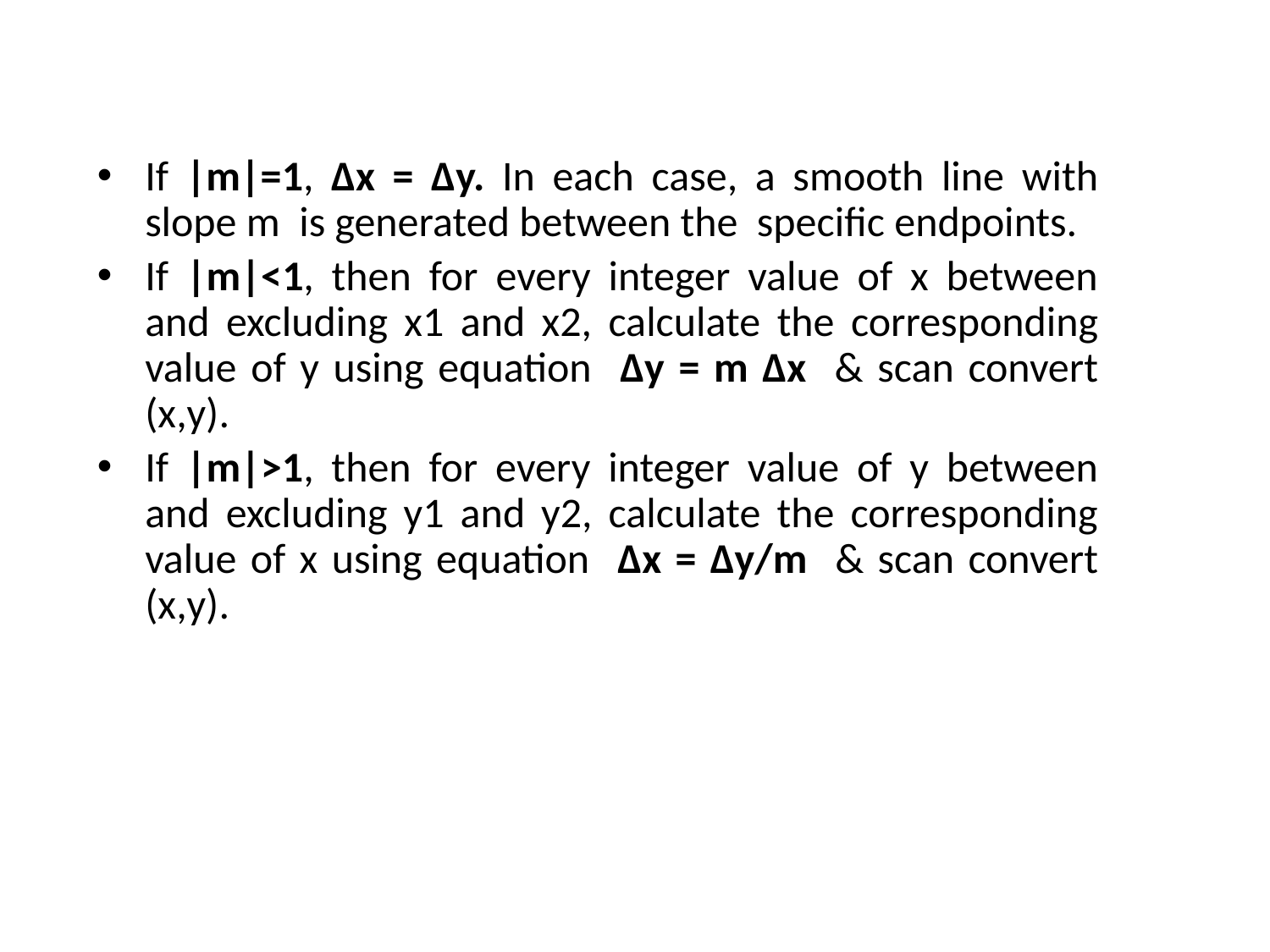

If |m|=1, Δx = Δy. In each case, a smooth line with slope m  is generated between the  specific endpoints.
If |m|<1, then for every integer value of x between and excluding x1 and x2, calculate the corresponding value of y using equation  Δy = m Δx  & scan convert (x,y).
If |m|>1, then for every integer value of y between and excluding y1 and y2, calculate the corresponding value of x using equation  Δx = Δy/m  & scan convert (x,y).